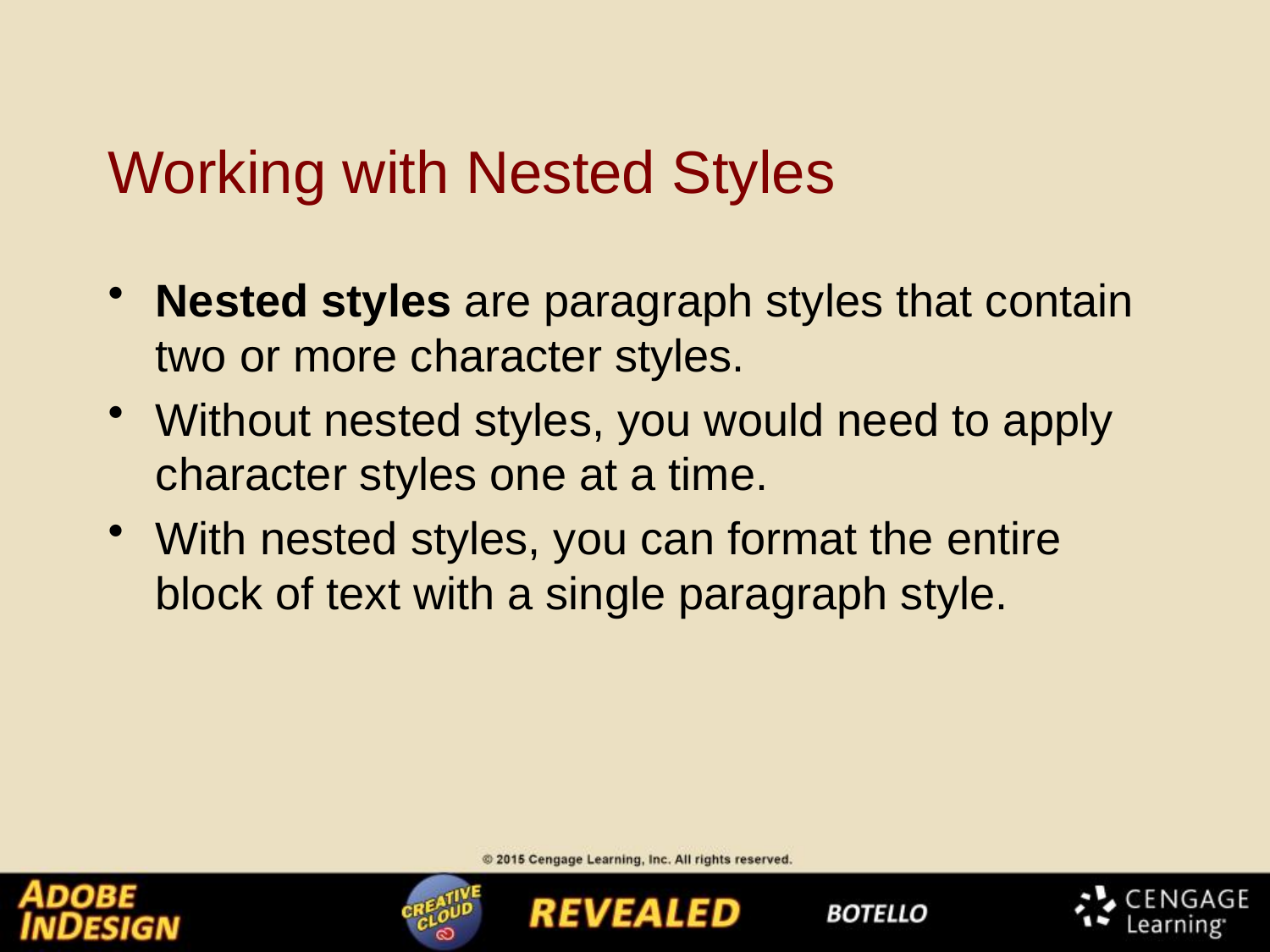

# Working with Nested Styles
Nested styles are paragraph styles that contain two or more character styles.
Without nested styles, you would need to apply character styles one at a time.
With nested styles, you can format the entire block of text with a single paragraph style.